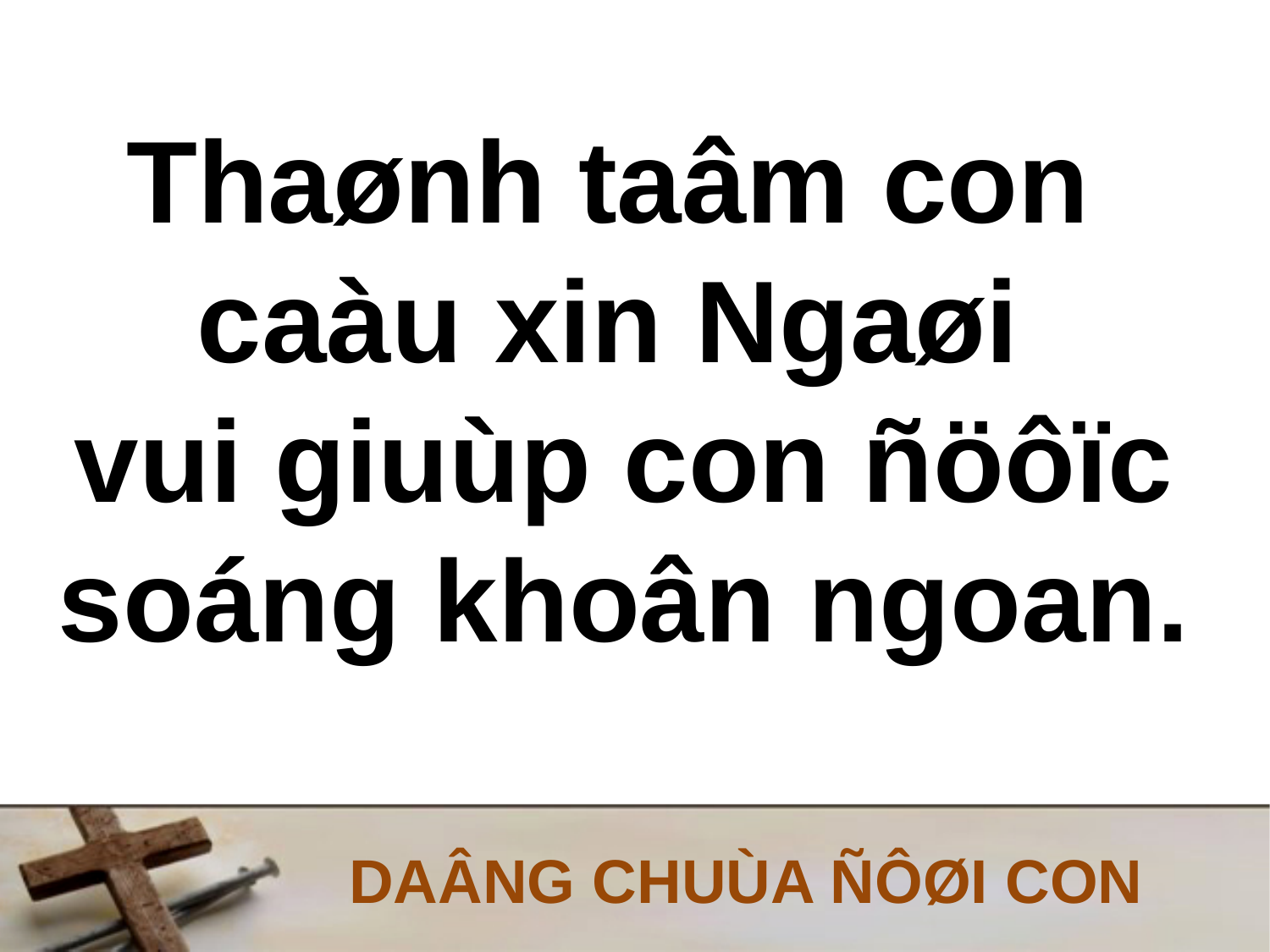

# Thaønh taâm con caàu xin Ngaøi vui giuùp con ñöôïc soáng khoân ngoan.
DAÂNG CHUÙA ÑÔØI CON